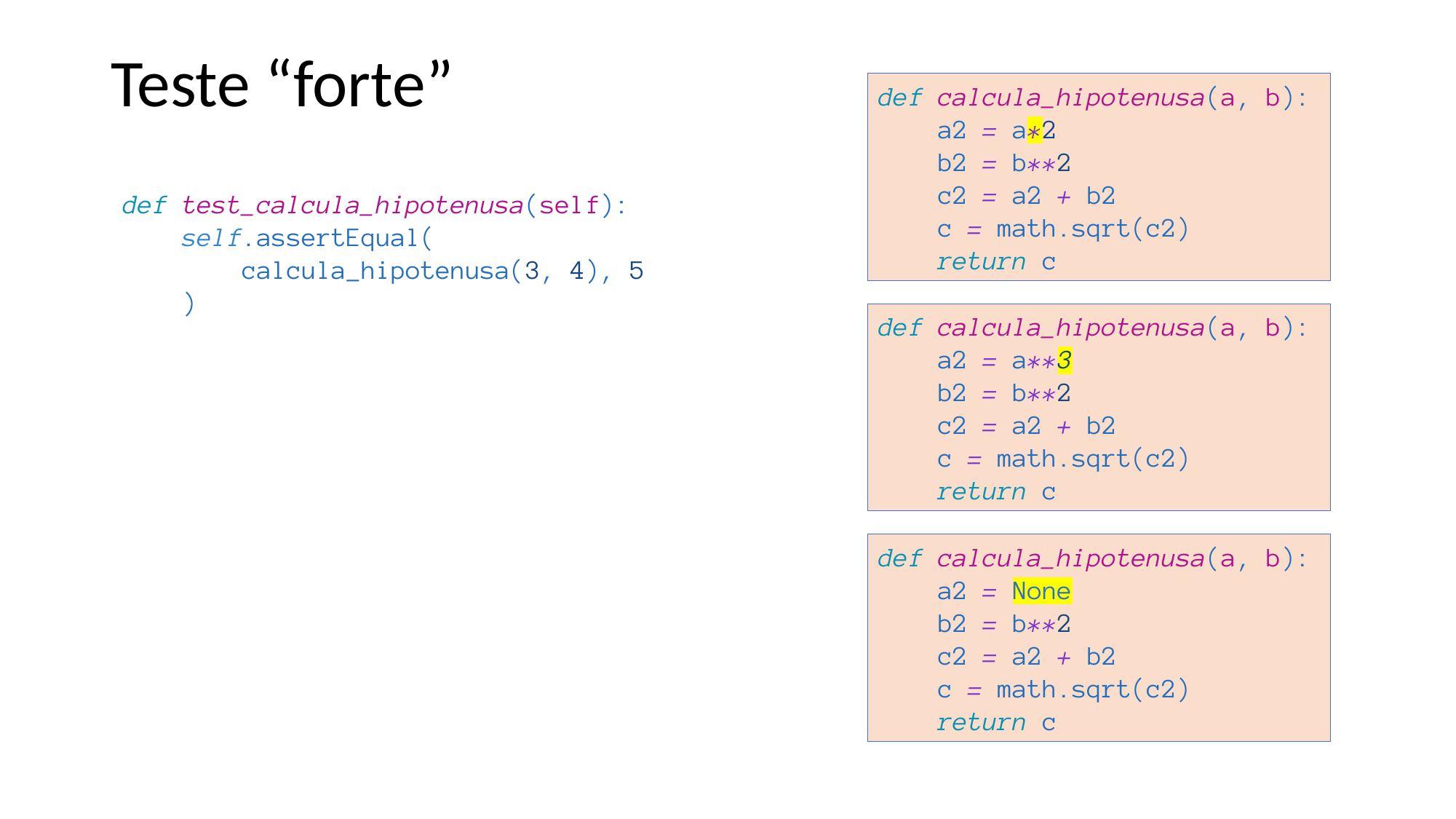

Teste “forte”
def calcula_hipotenusa(a, b):
    a2 = a*2
    b2 = b**2
    c2 = a2 + b2
    c = math.sqrt(c2)
    return c
    def test_calcula_hipotenusa(self):
        self.assertEqual(
            calcula_hipotenusa(3, 4), 5
        )
def calcula_hipotenusa(a, b):
    a2 = a**3
    b2 = b**2
    c2 = a2 + b2
    c = math.sqrt(c2)
    return c
def calcula_hipotenusa(a, b):
    a2 = None
    b2 = b**2
    c2 = a2 + b2
    c = math.sqrt(c2)
    return c